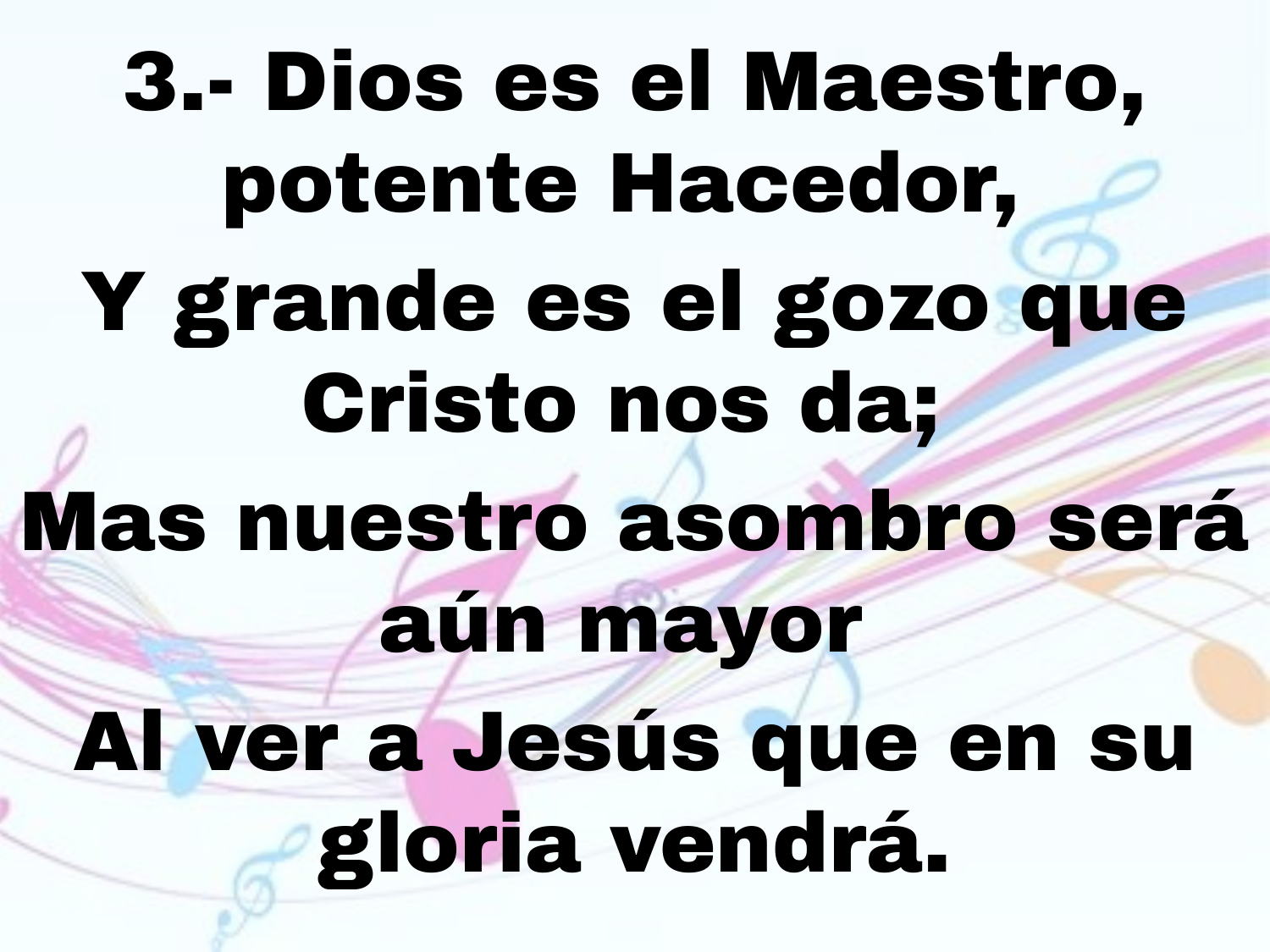

3.- Dios es el Maestro, potente Hacedor,
Y grande es el gozo que Cristo nos da;
Mas nuestro asombro será aún mayor
Al ver a Jesús que en su gloria vendrá.